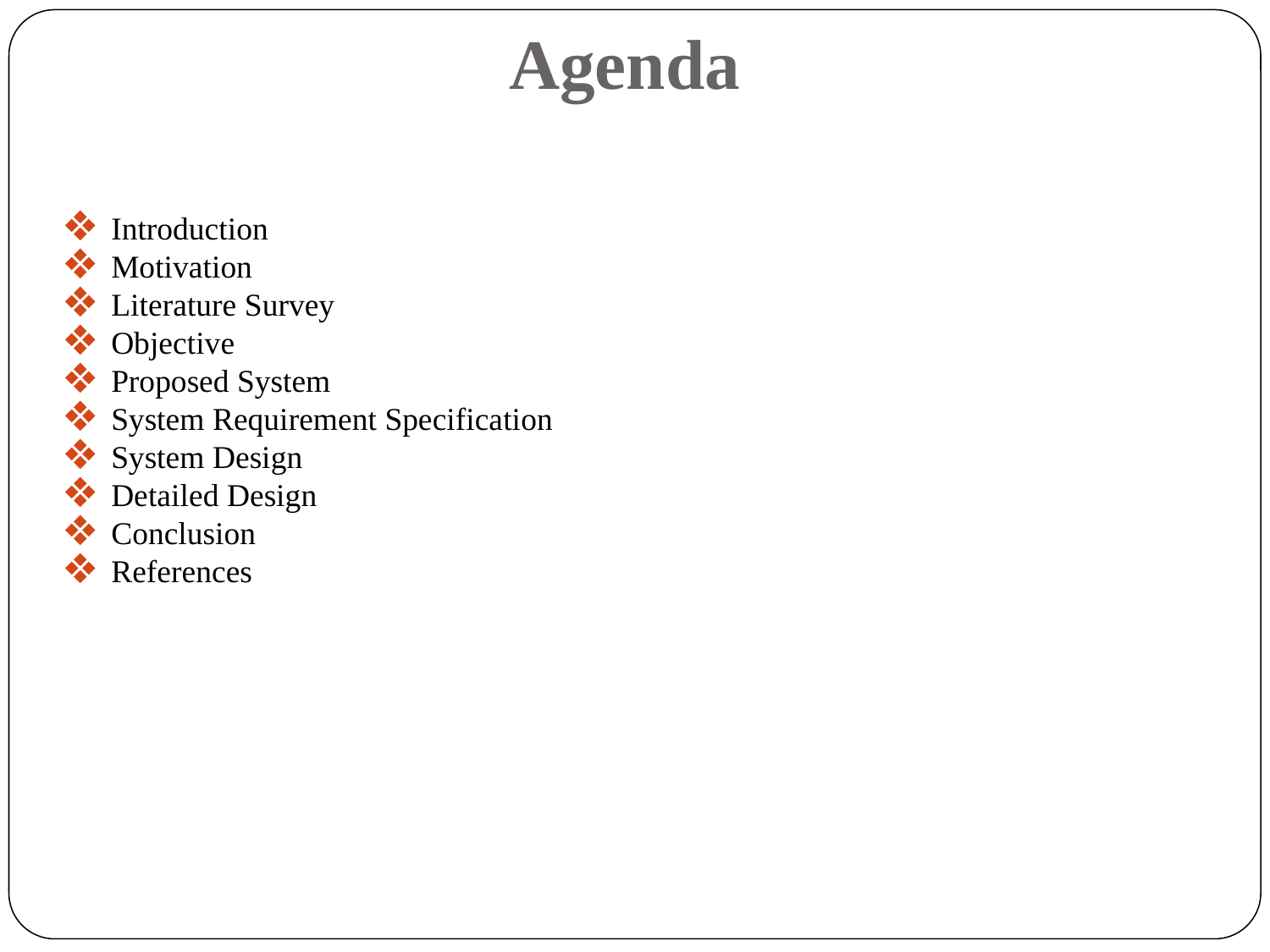

# Agenda

Introduction
Motivation
Literature Survey
Objective
Proposed System
System Requirement Specification
System Design
Detailed Design
Conclusion
References